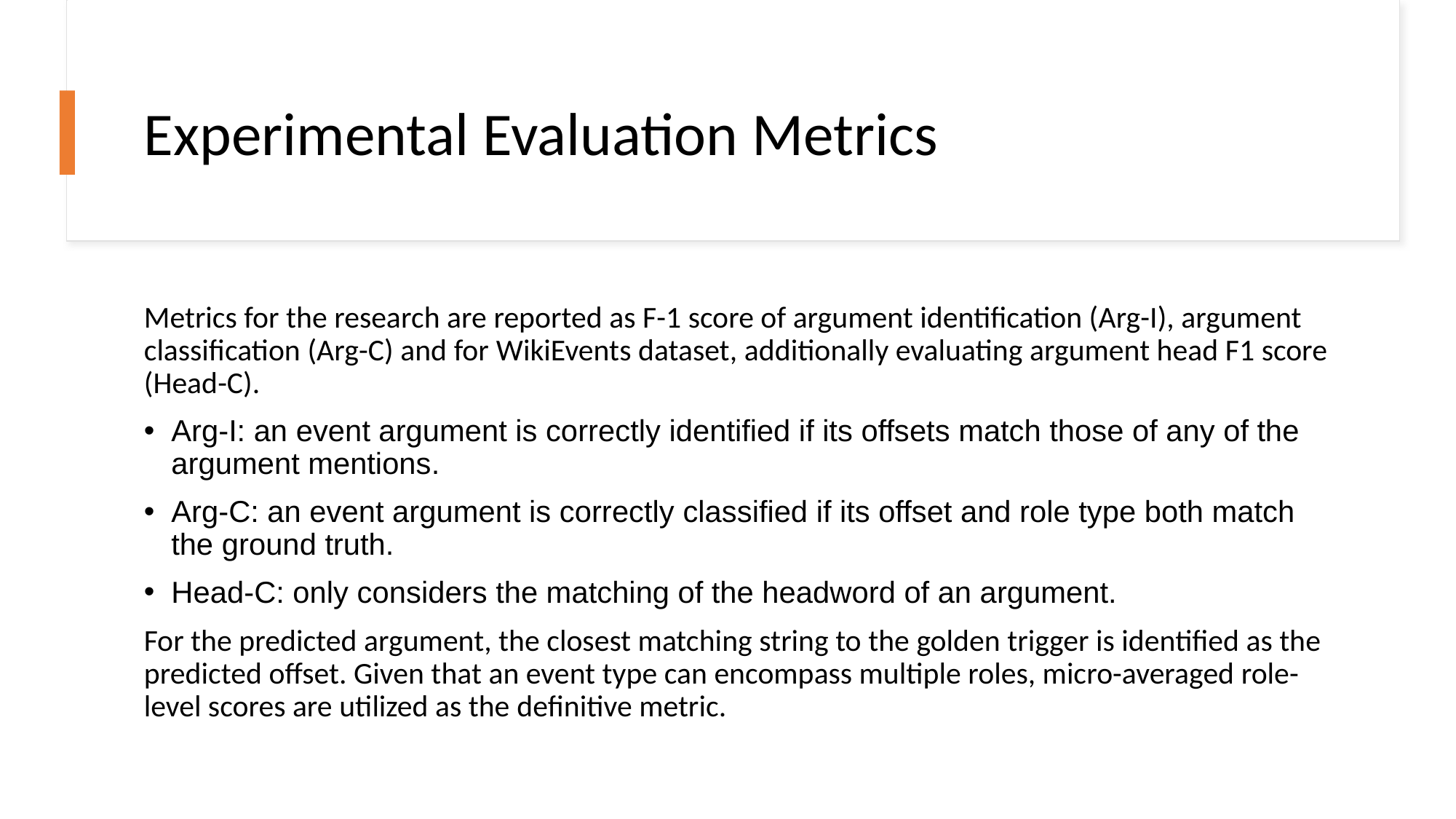

# Experimental Evaluation Metrics

Metrics for the research are reported as F-1 score of argument identification (Arg-I), argument classification (Arg-C) and for WikiEvents dataset, additionally evaluating argument head F1 score (Head-C).
Arg-I: an event argument is correctly identified if its offsets match those of any of the argument mentions.
Arg-C: an event argument is correctly classified if its offset and role type both match the ground truth.
Head-C: only considers the matching of the headword of an argument.
For the predicted argument, the closest matching string to the golden trigger is identified as the predicted offset. Given that an event type can encompass multiple roles, micro-averaged role-level scores are utilized as the definitive metric.